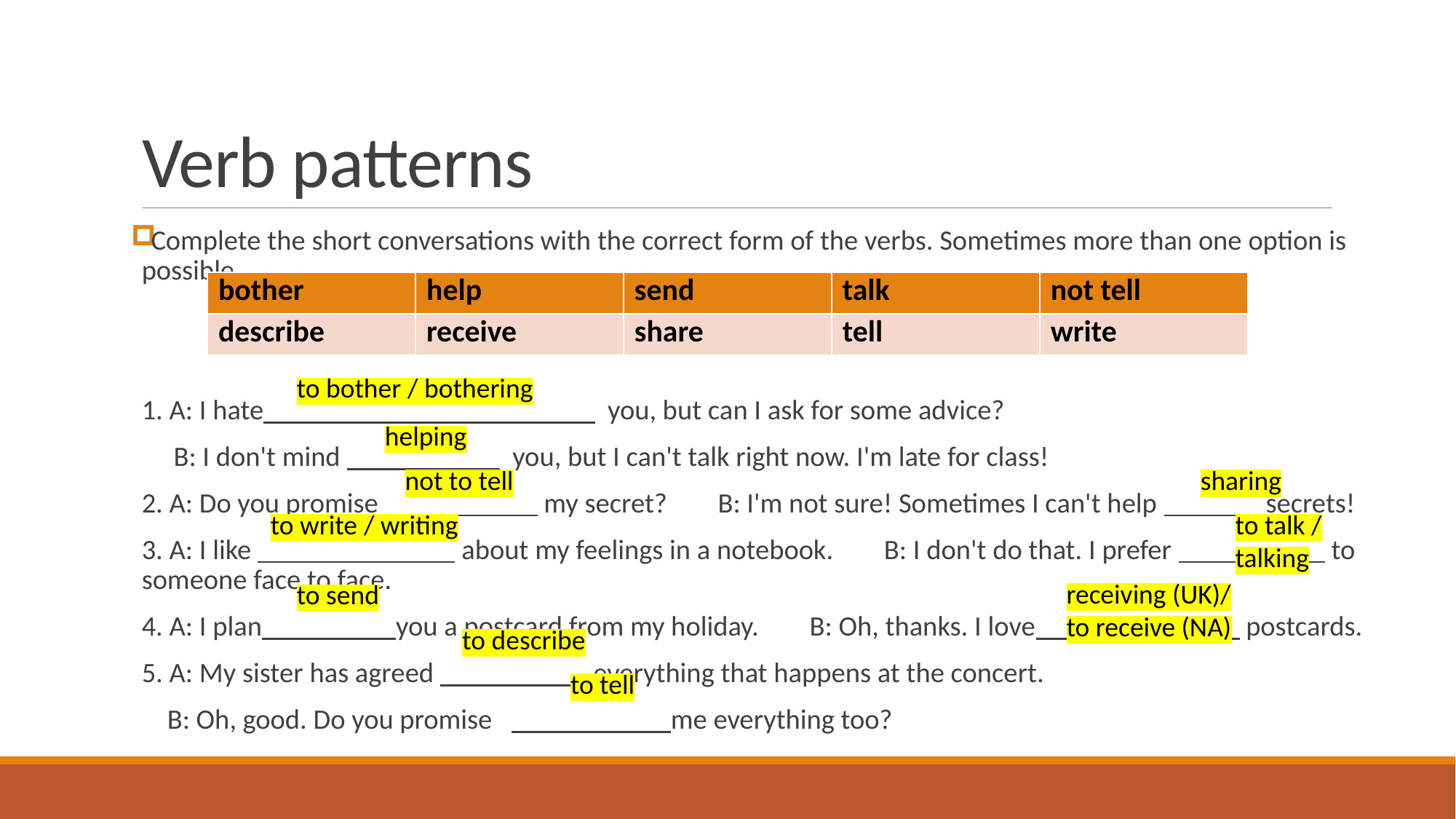

# Verb patterns
Complete the short conversations with the correct form of the verbs. Sometimes more than one option is possible.

1. A: I hate                                                      you, but can I ask for some advice?
     B: I don't mind                           you, but I can't talk right now. I'm late for class!
2. A: Do you promise                          my secret?        B: I'm not sure! Sometimes I can't help                 secrets!
3. A: I like                                 about my feelings in a notebook.        B: I don't do that. I prefer                         to someone face to face.
4. A: I plan                     you a postcard from my holiday.        B: Oh, thanks. I love                                 postcards.
5. A: My sister has agreed                         everything that happens at the concert.
    B: Oh, good. Do you promise                            me everything too?
| bother | help | send | talk | not tell |
| --- | --- | --- | --- | --- |
| describe | receive | share | tell | write |
to bother / bothering
helping
not to tell
sharing
to talk / talking
to write / writing
receiving (UK)/ to receive (NA)
to send
to describe
to tell